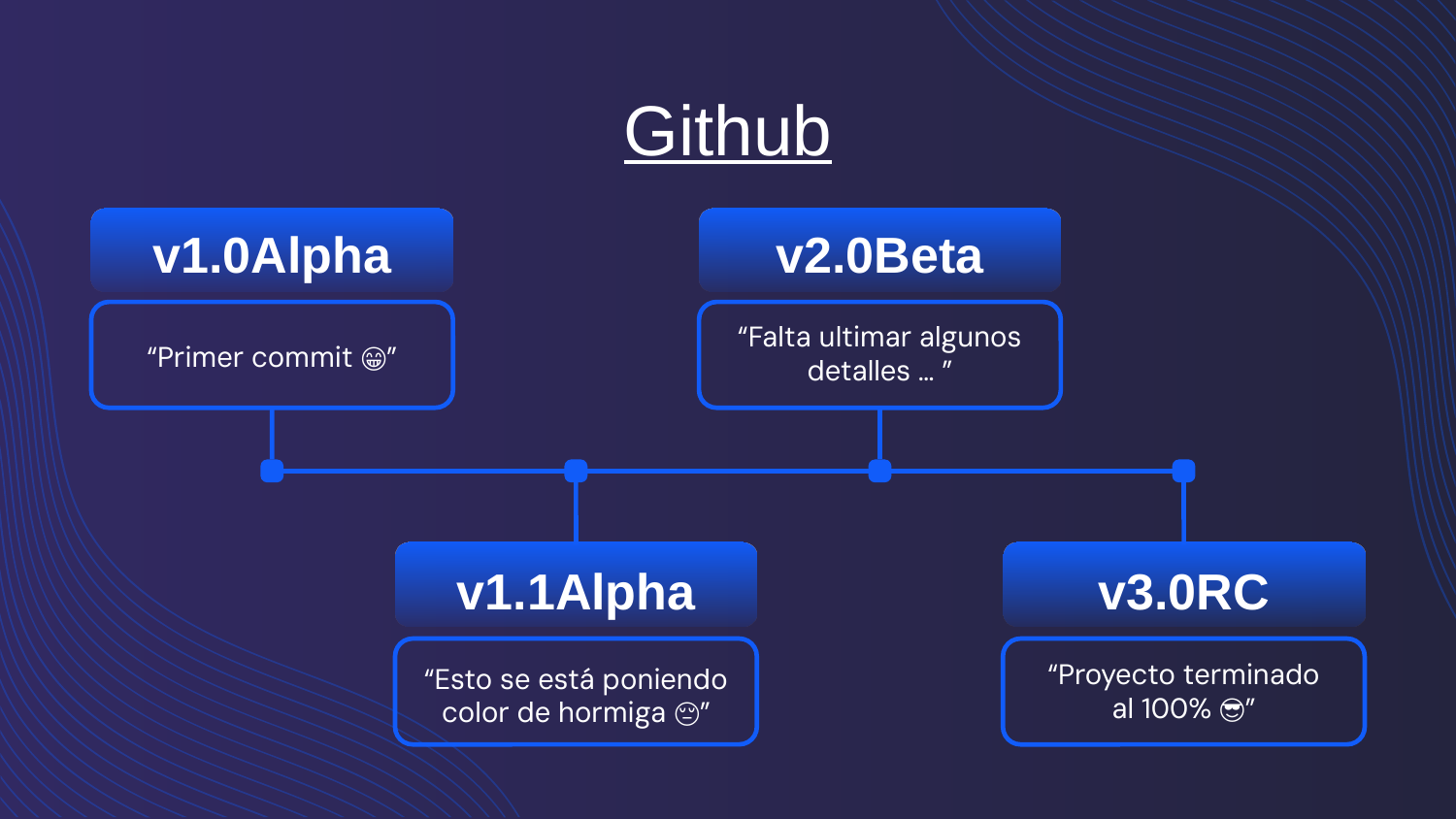

# Github

v1.0Alpha

v2.0Beta

“Falta ultimar algunos detalles … ”
“Primer commit 😁”

v1.1Alpha
v3.0RC

“Proyecto terminado al 100% 😎”
“Esto se está poniendo color de hormiga 😔”